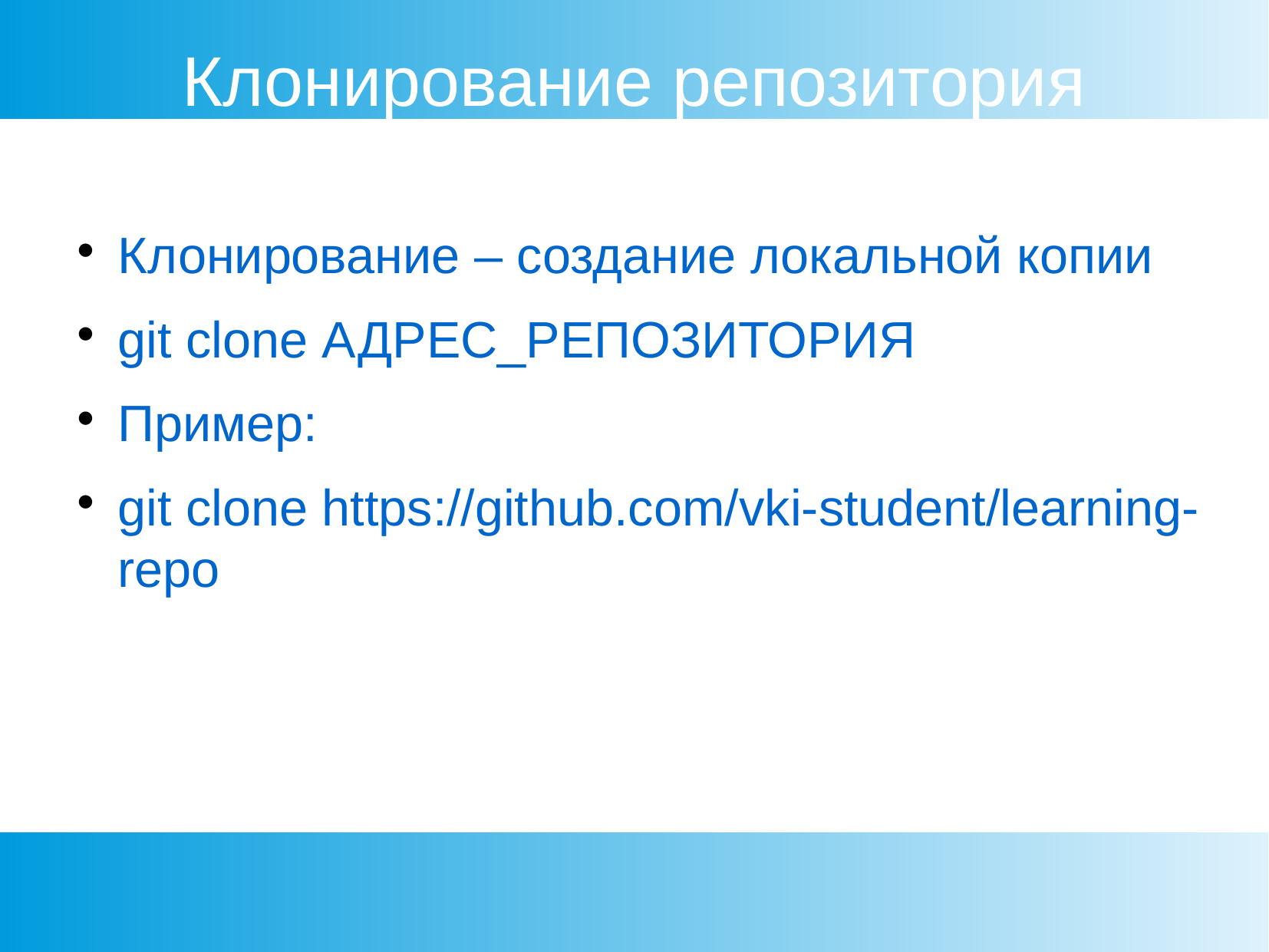

Клонирование репозитория
Клонирование – создание локальной копии
git clone АДРЕС_РЕПОЗИТОРИЯ
Пример:
git clone https://github.com/vki-student/learning-repo